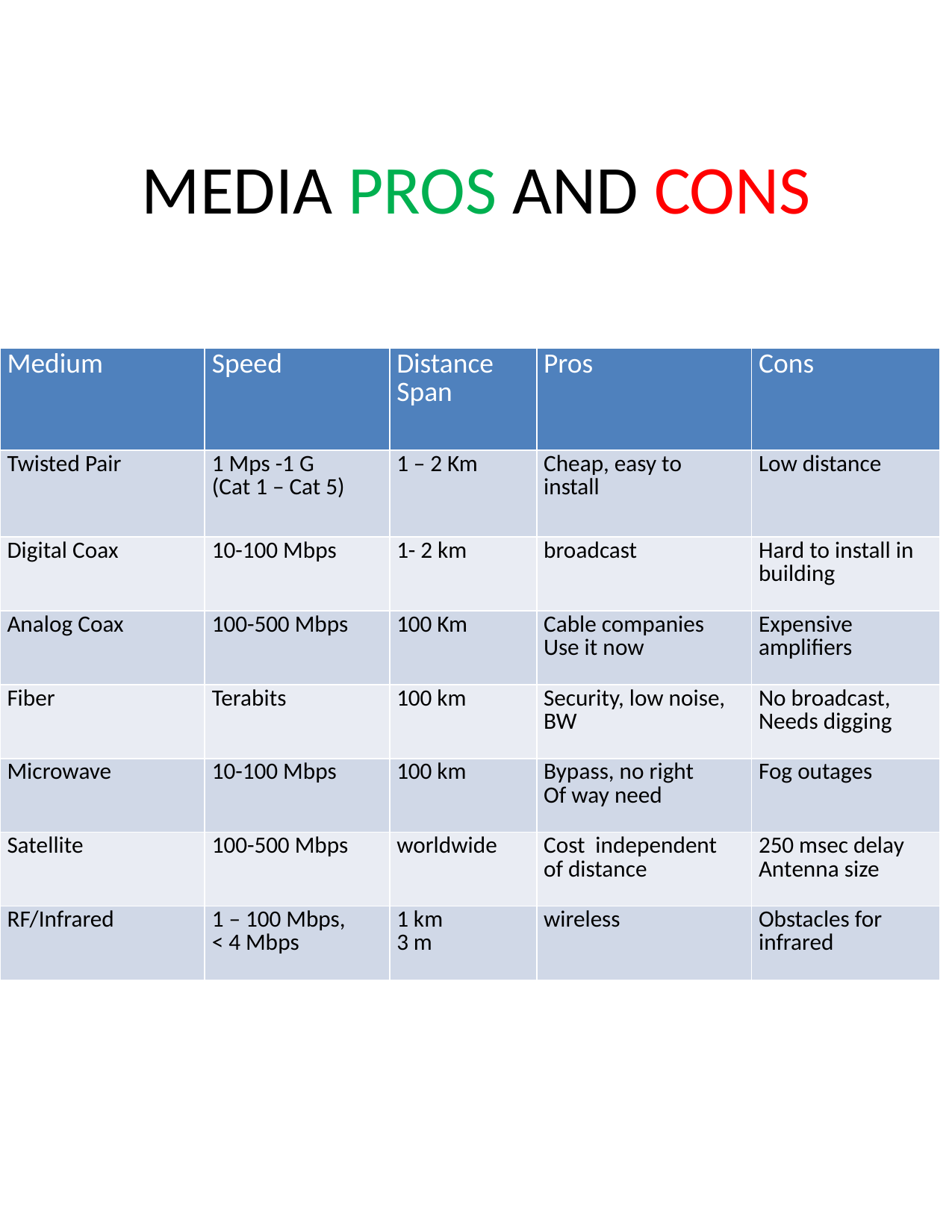

MEDIA PROS AND CONS
| Medium | Speed | Distance Span | Pros | Cons |
| --- | --- | --- | --- | --- |
| Twisted Pair | 1 Mps -1 G (Cat 1 – Cat 5) | 1 – 2 Km | Cheap, easy to install | Low distance |
| Digital Coax | 10-100 Mbps | 1- 2 km | broadcast | Hard to install in building |
| Analog Coax | 100-500 Mbps | 100 Km | Cable companies Use it now | Expensive amplifiers |
| Fiber | Terabits | 100 km | Security, low noise, BW | No broadcast, Needs digging |
| Microwave | 10-100 Mbps | 100 km | Bypass, no right Of way need | Fog outages |
| Satellite | 100-500 Mbps | worldwide | Cost independent of distance | 250 msec delay Antenna size |
| RF/Infrared | 1 – 100 Mbps, < 4 Mbps | 1 km 3 m | wireless | Obstacles for infrared |